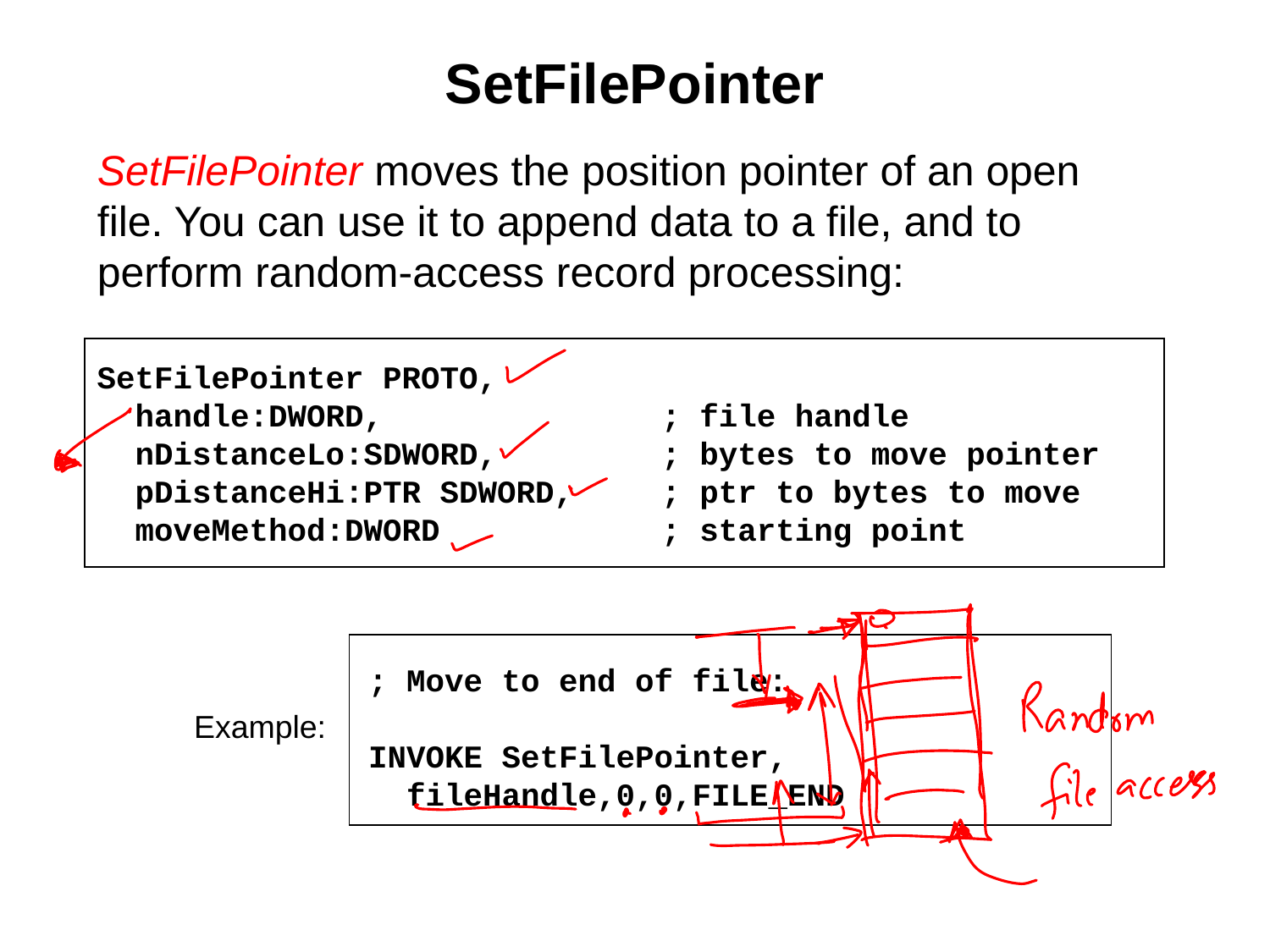

# SetFilePointer
SetFilePointer moves the position pointer of an open file. You can use it to append data to a file, and to perform random-access record processing:
SetFilePointer PROTO,
  handle:DWORD,	; file handle
  nDistanceLo:SDWORD,	; bytes to move pointer
  pDistanceHi:PTR SDWORD,	; ptr to bytes to move
  moveMethod:DWORD	; starting point
; Move to end of file:

INVOKE SetFilePointer,
  fileHandle,0,0,FILE_END
Example: